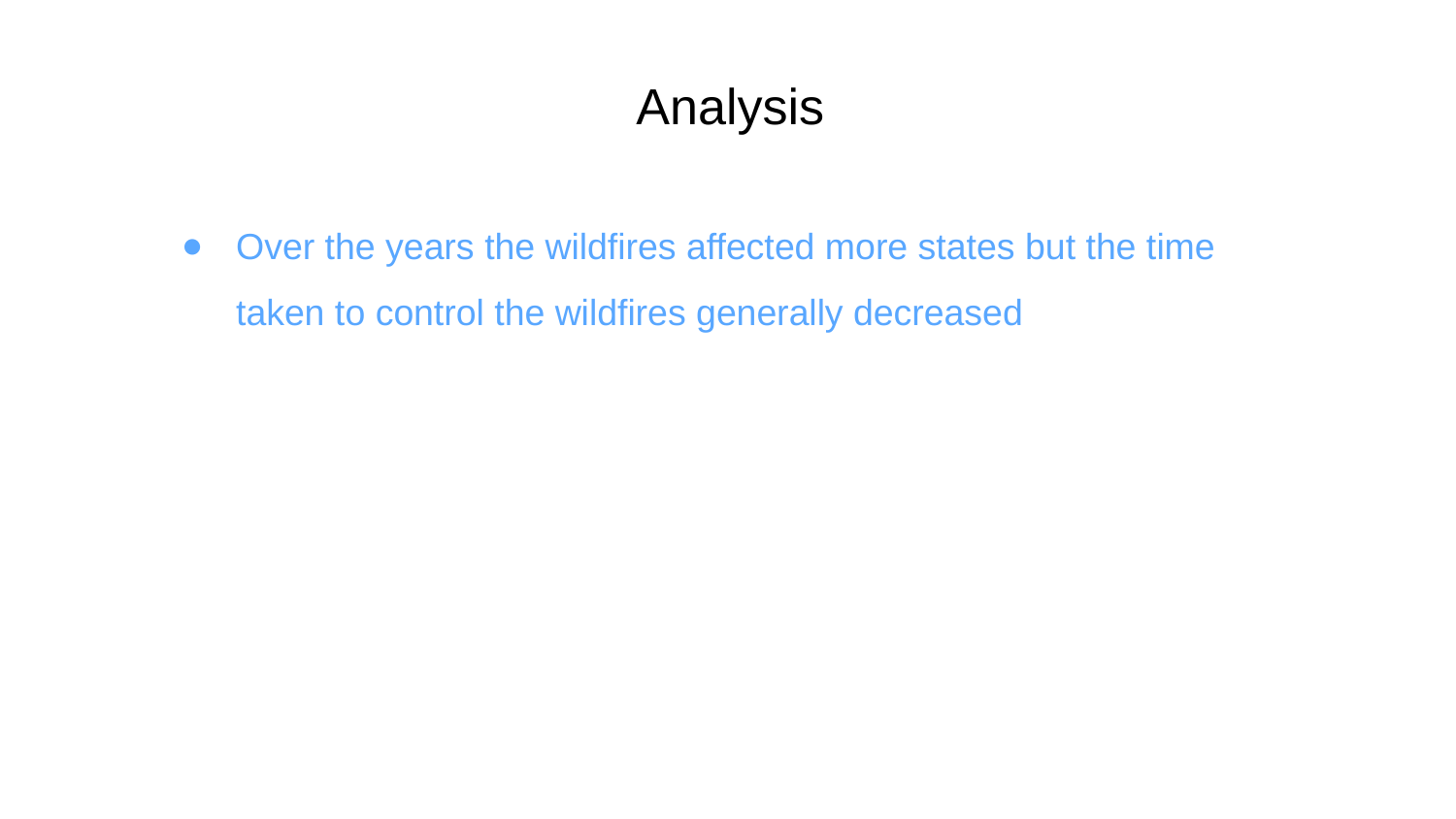

# Analysis
Over the years the wildfires affected more states but the time taken to control the wildfires generally decreased